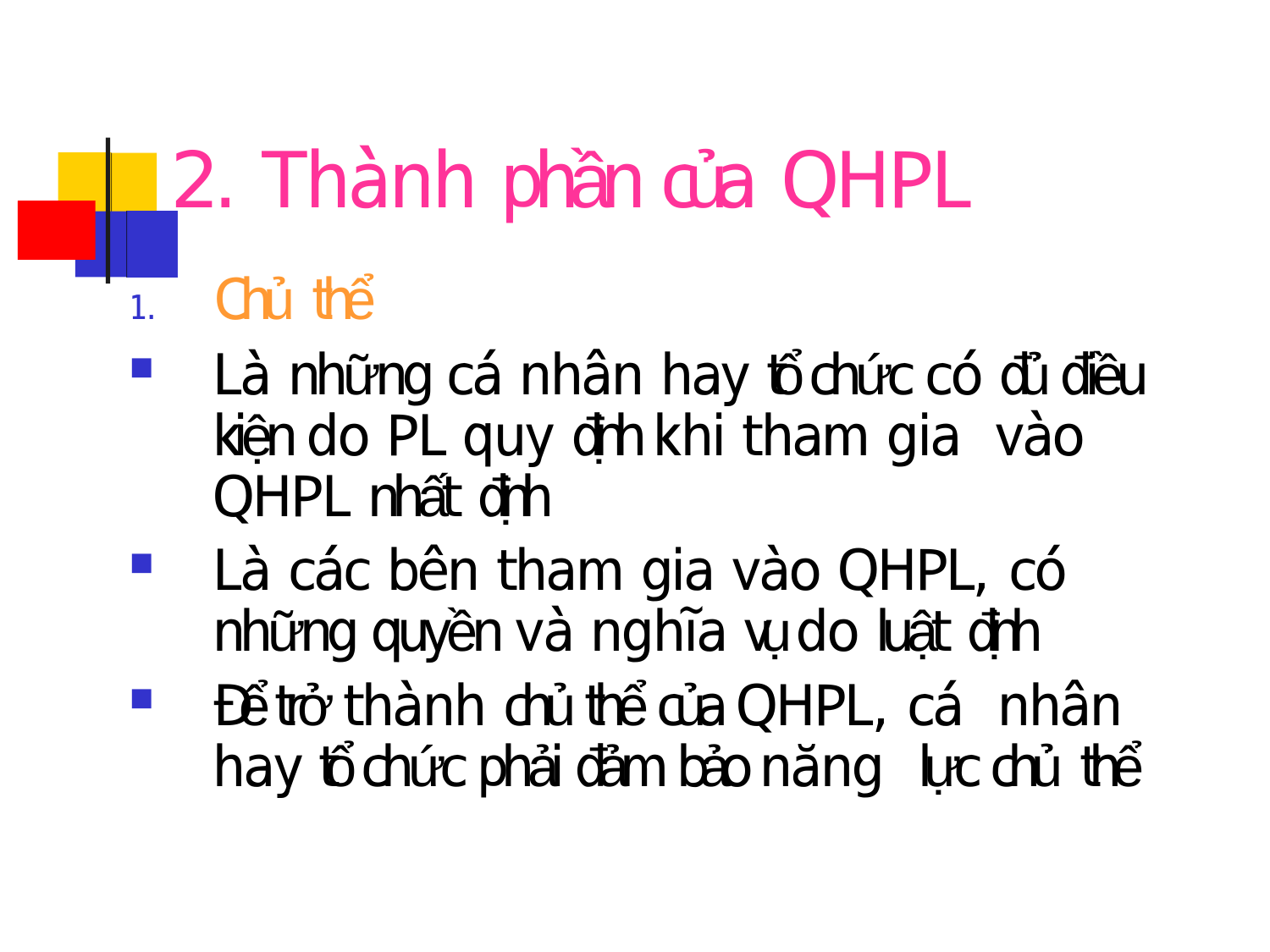

# 2. Thành phần của QHPL
1.	Chủ thể
Là những cá nhân hay tổ chức có đủ  điều kiện do PL quy định khi tham gia  vào QHPL nhất định
Là các bên tham gia vào QHPL, có  những quyền và nghĩa vụ do luật định
Để trở thành chủ thể của QHPL, cá  nhân hay tổ chức phải đảm bảo năng  lực chủ thể